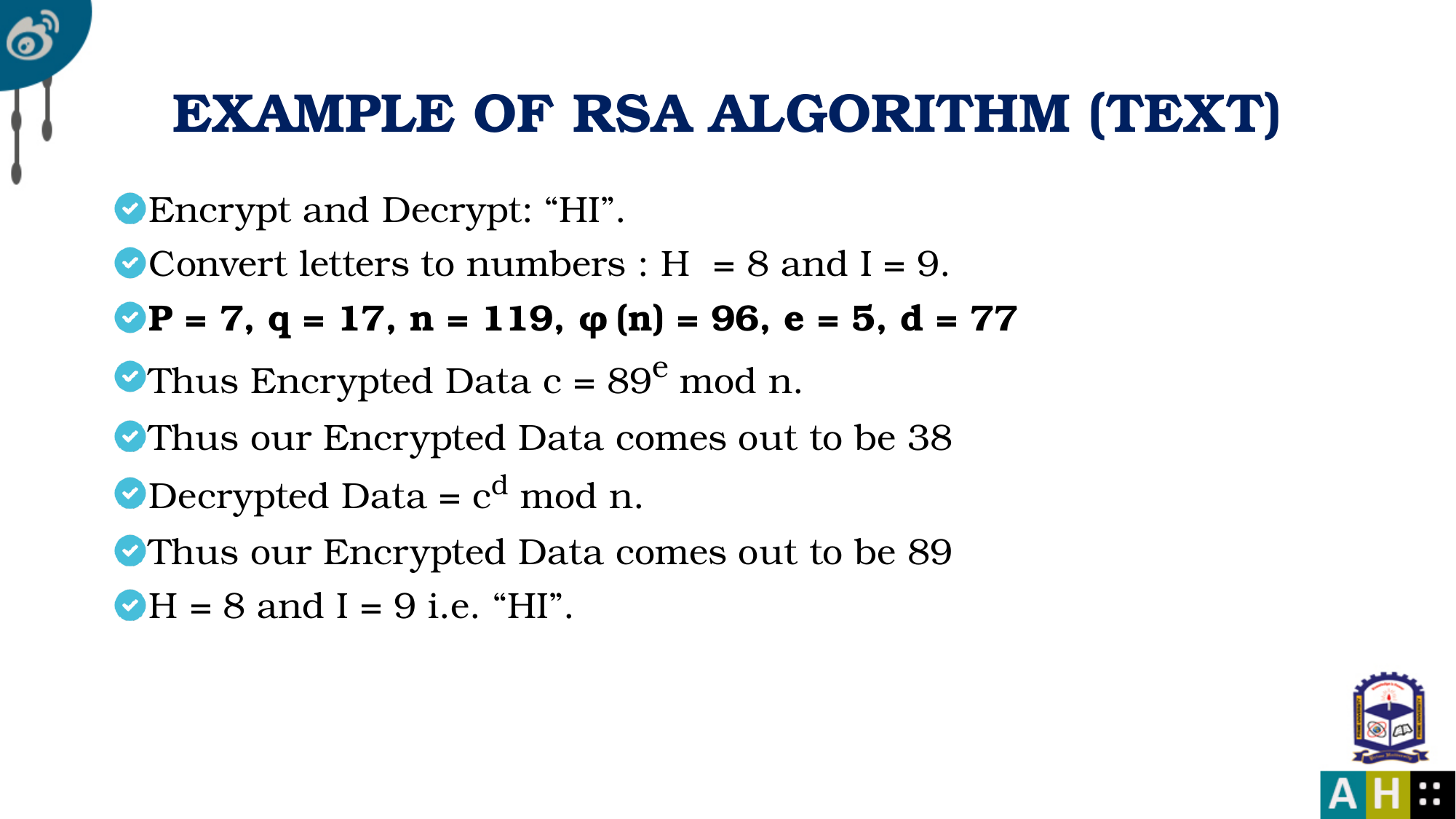

# EXAMPLE OF RSA ALGORITHM (TEXT)
Encrypt and Decrypt: “HI”.
Convert letters to numbers : H  = 8 and I = 9.
P = 7, q = 17, n = 119, φ (n) = 96, e = 5, d = 77
Thus Encrypted Data c = 89e mod n.
Thus our Encrypted Data comes out to be 38
Decrypted Data = cd mod n.
Thus our Encrypted Data comes out to be 89
H = 8 and I = 9 i.e. “HI”.